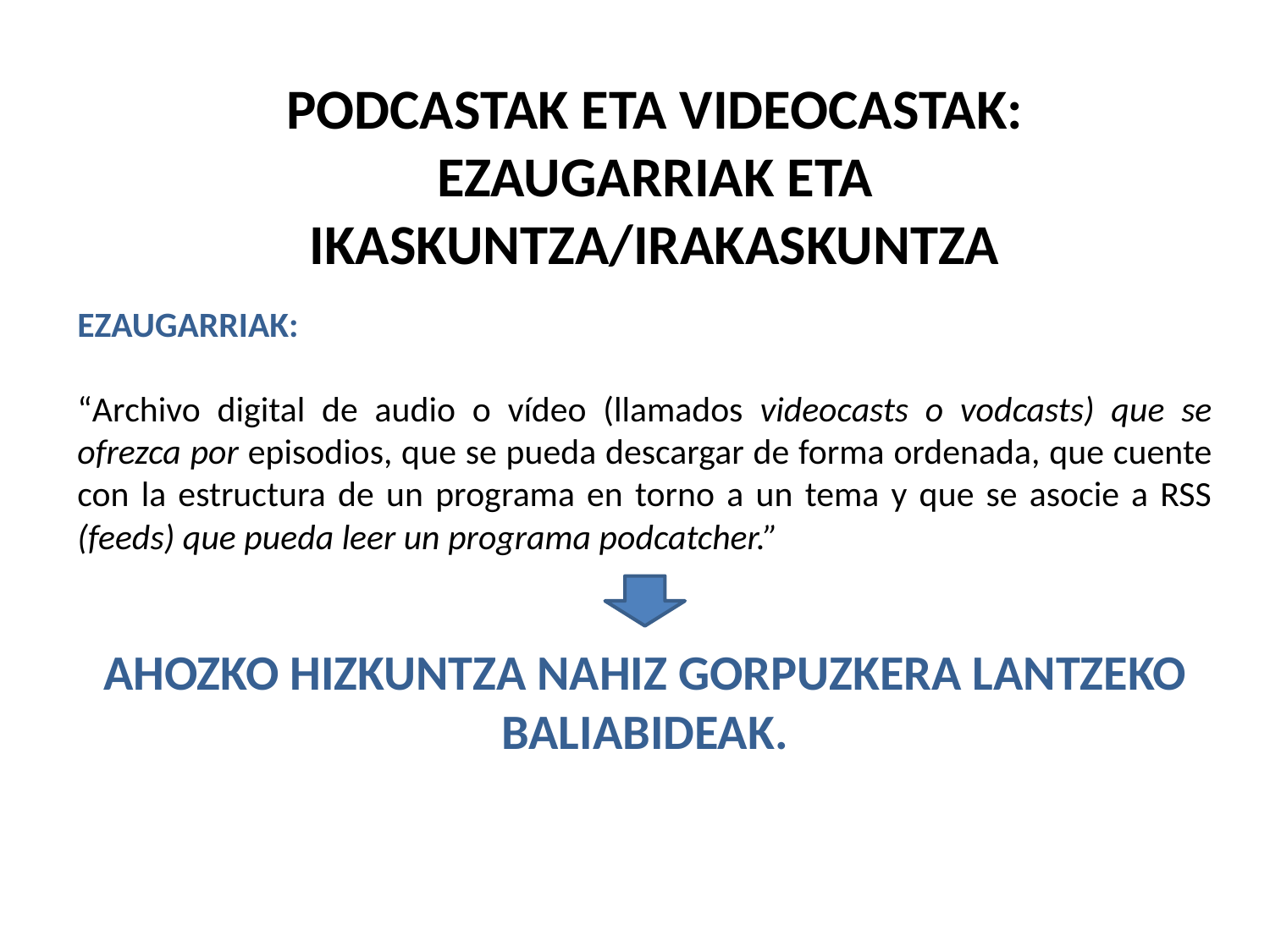

PODCASTAK ETA VIDEOCASTAK: EZAUGARRIAK ETA IKASKUNTZA/IRAKASKUNTZA
EZAUGARRIAK:

“Archivo digital de audio o vídeo (llamados videocasts o vodcasts) que se ofrezca por episodios, que se pueda descargar de forma ordenada, que cuente con la estructura de un programa en torno a un tema y que se asocie a RSS (feeds) que pueda leer un programa podcatcher.”

AHOZKO HIZKUNTZA NAHIZ GORPUZKERA LANTZEKO BALIABIDEAK.